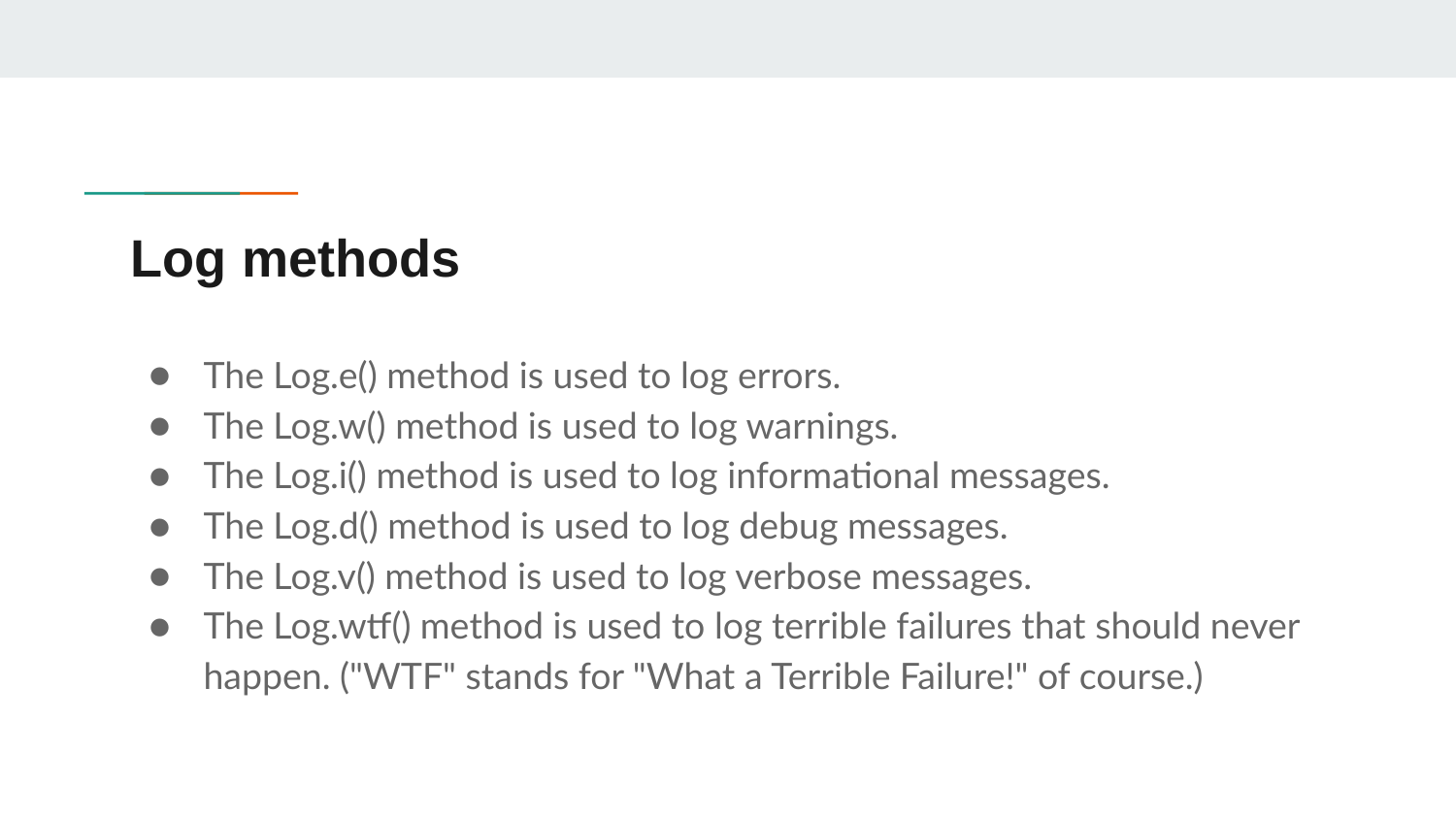

# Log methods
The Log.e() method is used to log errors.
The Log.w() method is used to log warnings.
The Log.i() method is used to log informational messages.
The Log.d() method is used to log debug messages.
The Log.v() method is used to log verbose messages.
The Log.wtf() method is used to log terrible failures that should never happen. ("WTF" stands for "What a Terrible Failure!" of course.)